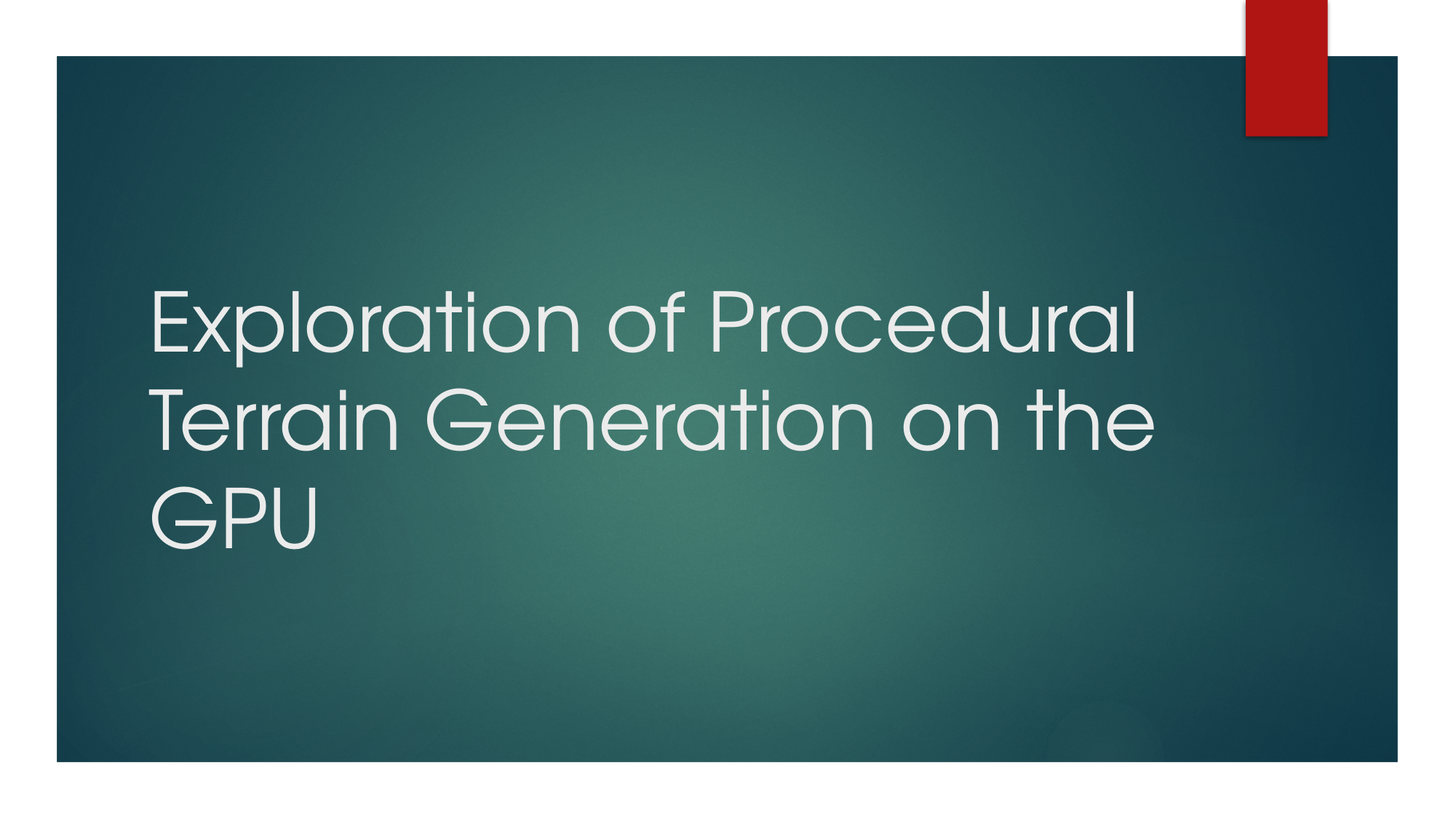

# Exploration of Procedural Terrain Generation on the GPU